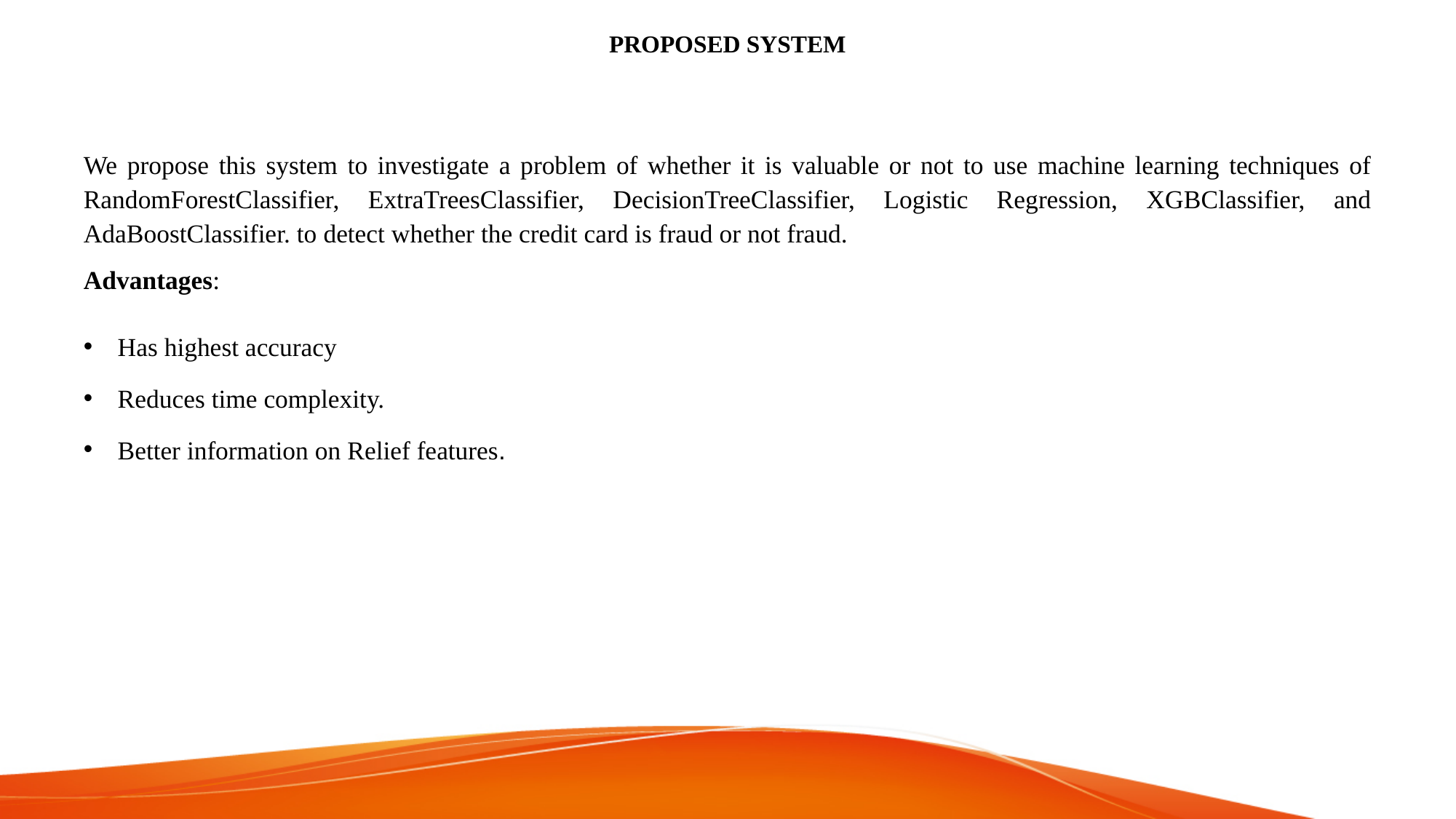

# PROPOSED SYSTEM
We propose this system to investigate a problem of whether it is valuable or not to use machine learning techniques of RandomForestClassifier, ExtraTreesClassifier, DecisionTreeClassifier, Logistic Regression, XGBClassifier, and AdaBoostClassifier. to detect whether the credit card is fraud or not fraud.
Advantages:
Has highest accuracy
Reduces time complexity.
Better information on Relief features.